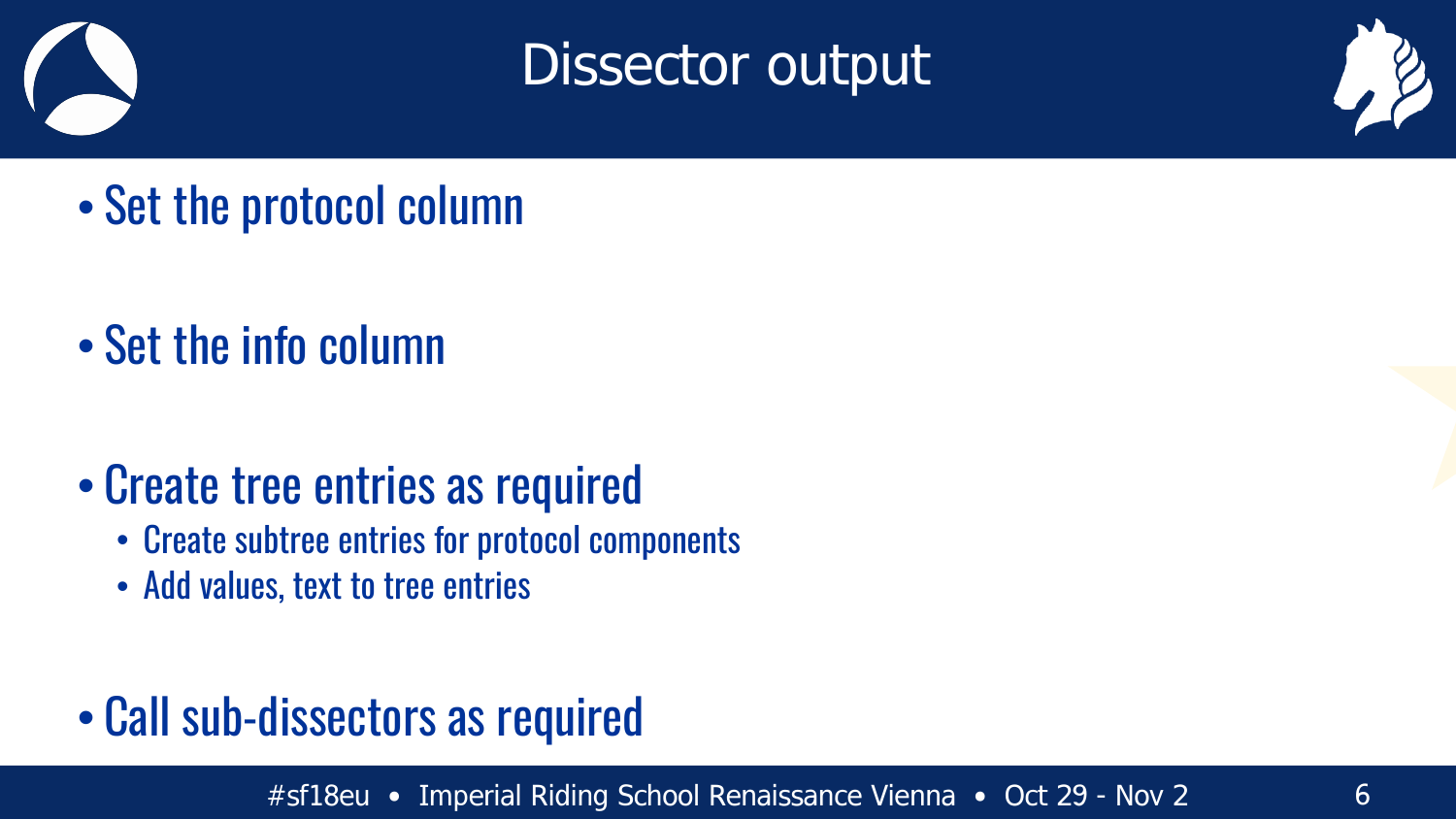

Dissector output
Set the protocol column

Set the info column

Create tree entries as required
Create subtree entries for protocol components
Add values, text to tree entries

Call sub-dissectors as required